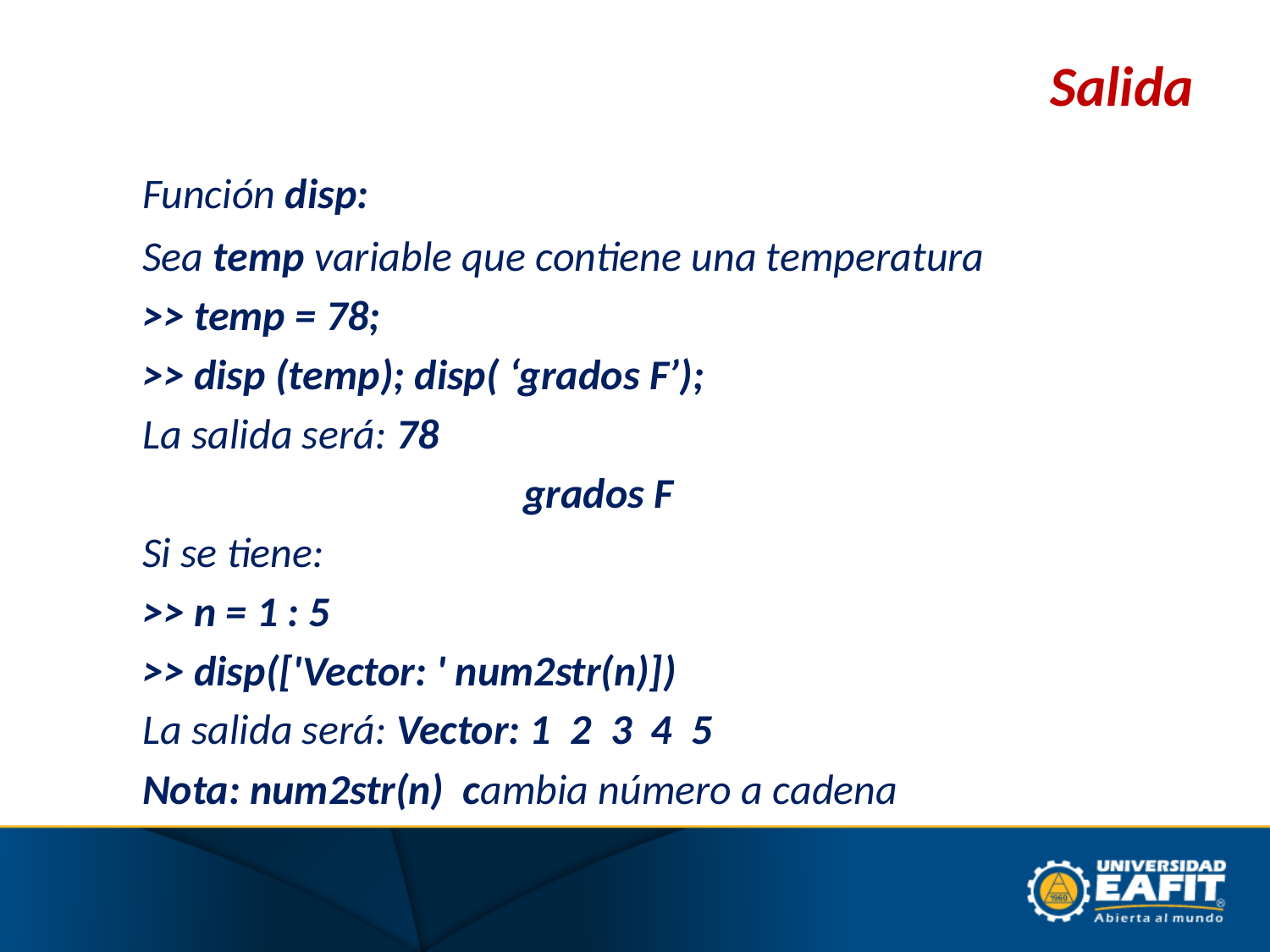

# Salida
	Función disp:
	Sea temp variable que contiene una temperatura
	>> temp = 78;
	>> disp (temp); disp( ‘grados F’);
	La salida será:	78
				grados F
	Si se tiene:
	>> n = 1 : 5
	>> disp(['Vector: ' num2str(n)])
	La salida será: Vector: 1  2  3  4  5
	Nota: num2str(n)  cambia número a cadena